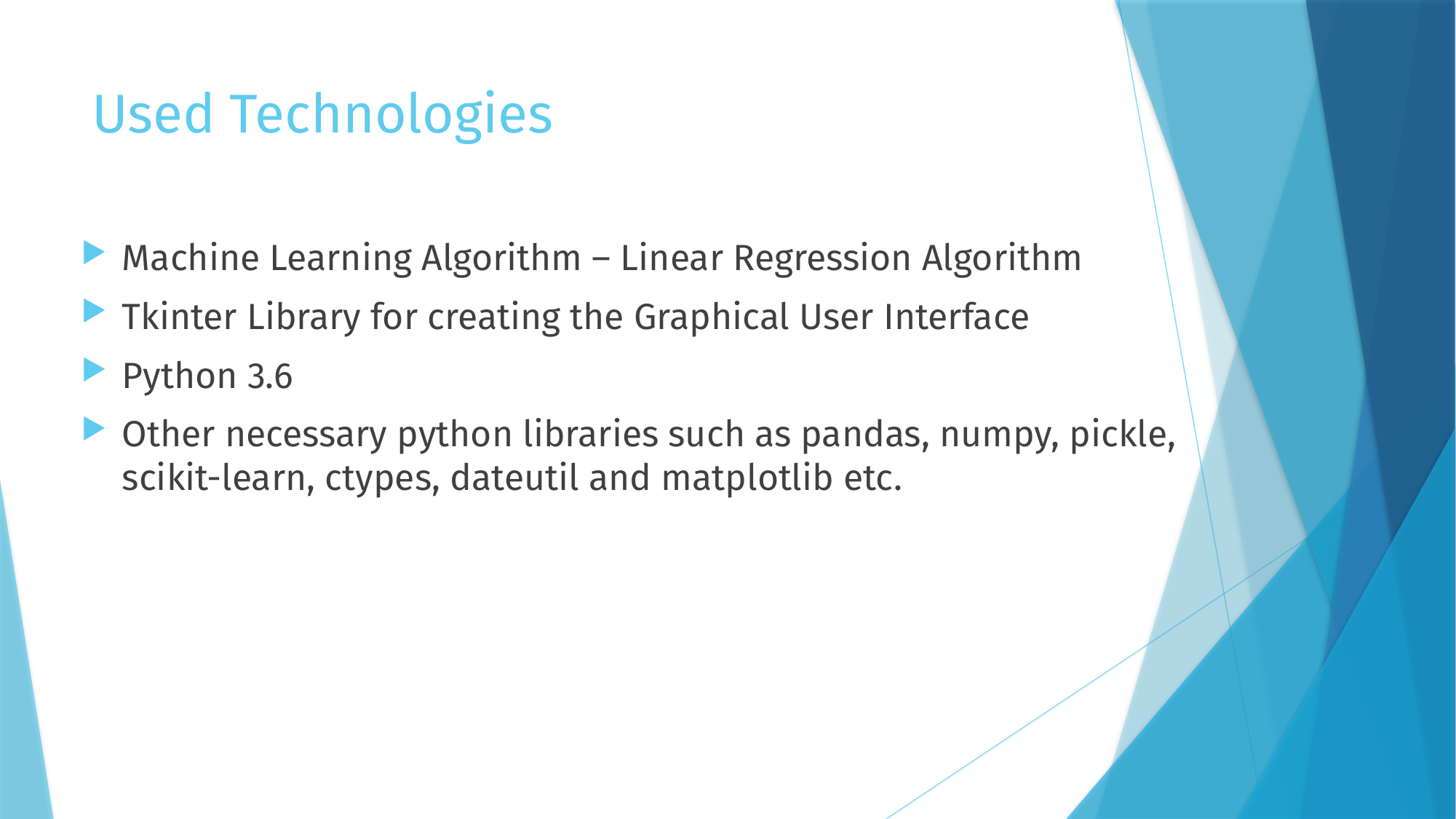

# Used Technologies
Machine Learning Algorithm – Linear Regression Algorithm
Tkinter Library for creating the Graphical User Interface
Python 3.6
Other necessary python libraries such as pandas, numpy, pickle, scikit-learn, ctypes, dateutil and matplotlib etc.